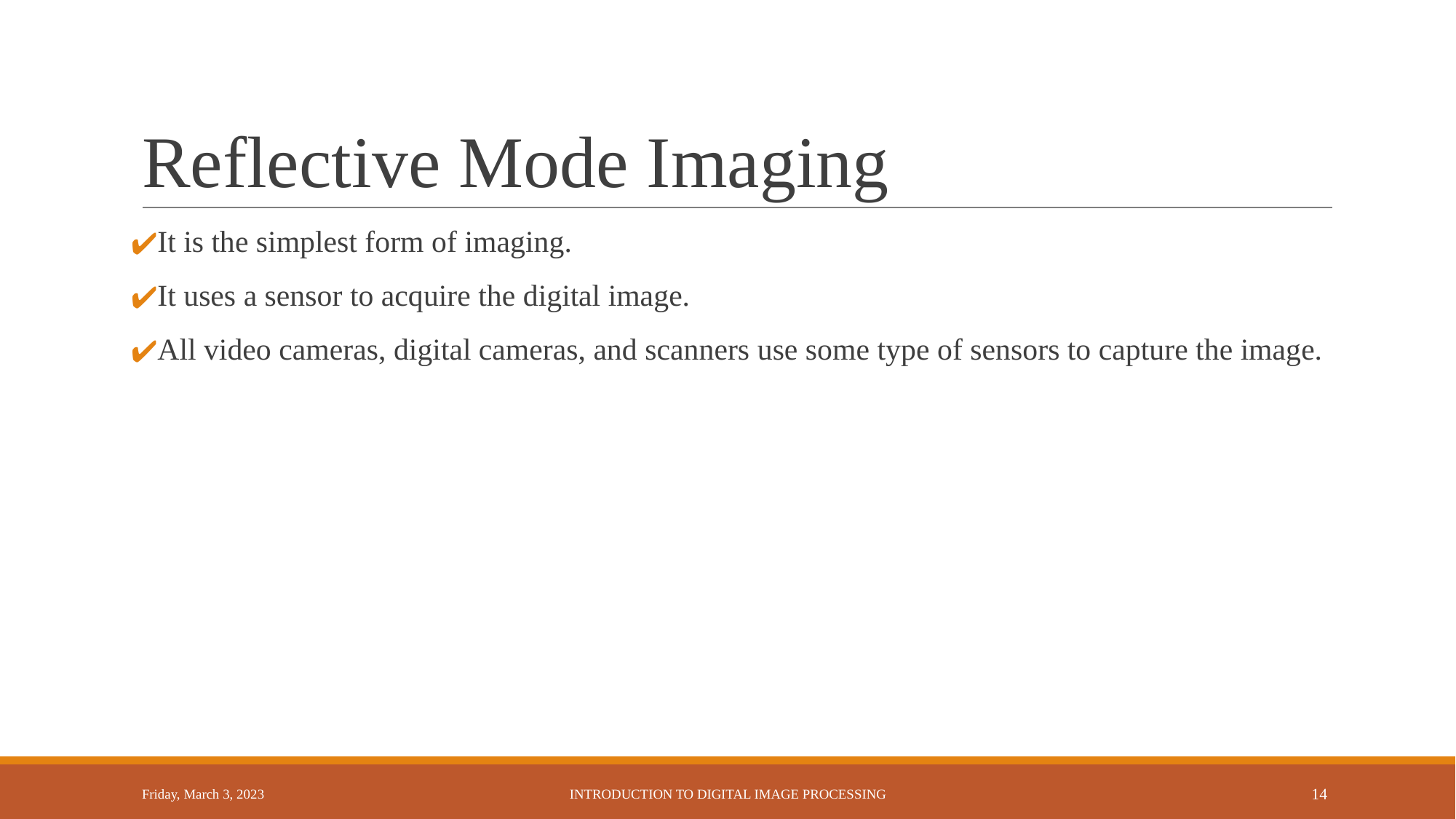

# Reflective Mode Imaging
It is the simplest form of imaging.
It uses a sensor to acquire the digital image.
All video cameras, digital cameras, and scanners use some type of sensors to capture the image.

Friday, March 3, 2023
INTRODUCTION TO DIGITAL IMAGE PROCESSING
14